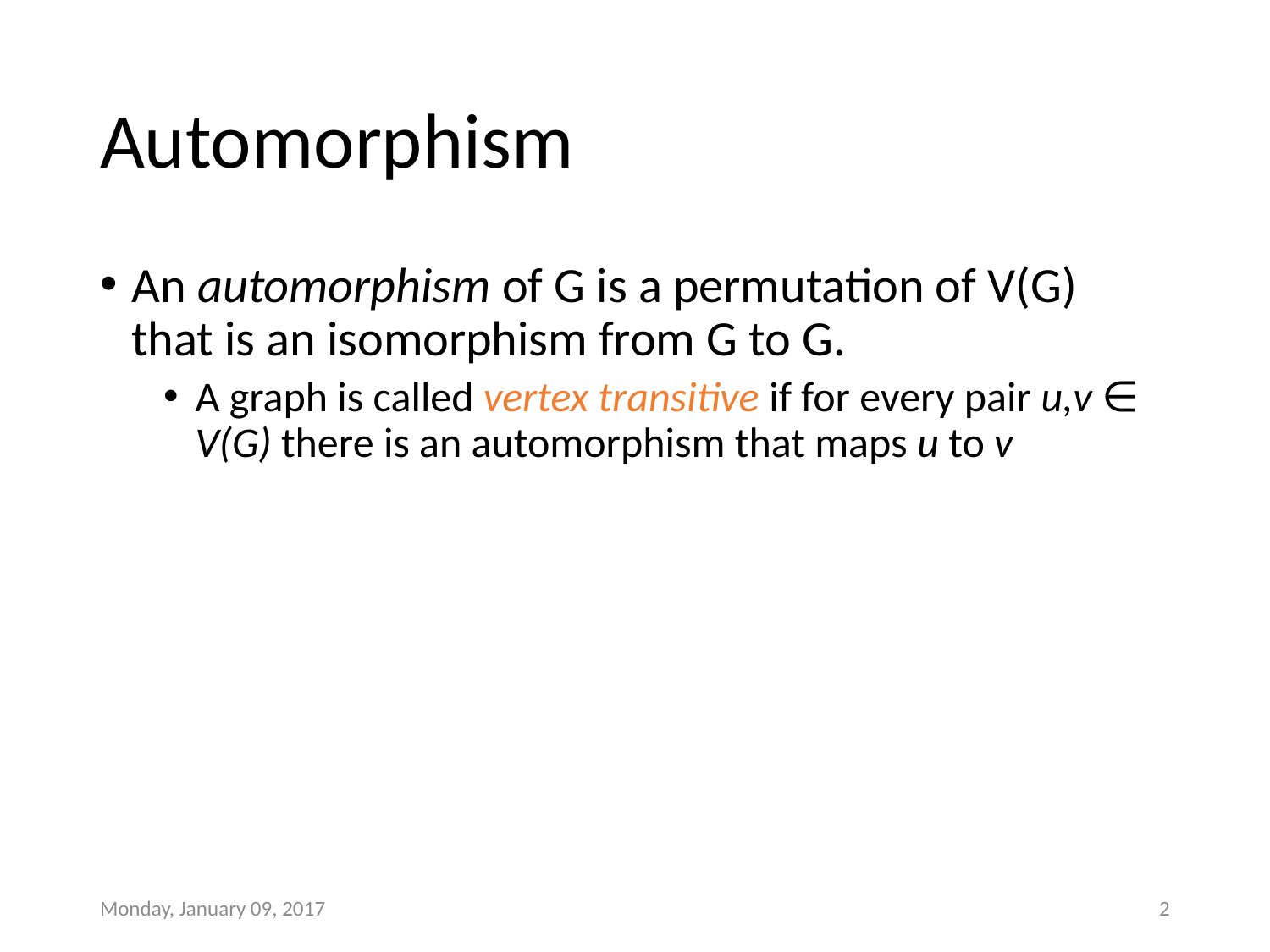

# Automorphism
An automorphism of G is a permutation of V(G) that is an isomorphism from G to G.
A graph is called vertex transitive if for every pair u,v ∈ V(G) there is an automorphism that maps u to v
Monday, January 09, 2017
2